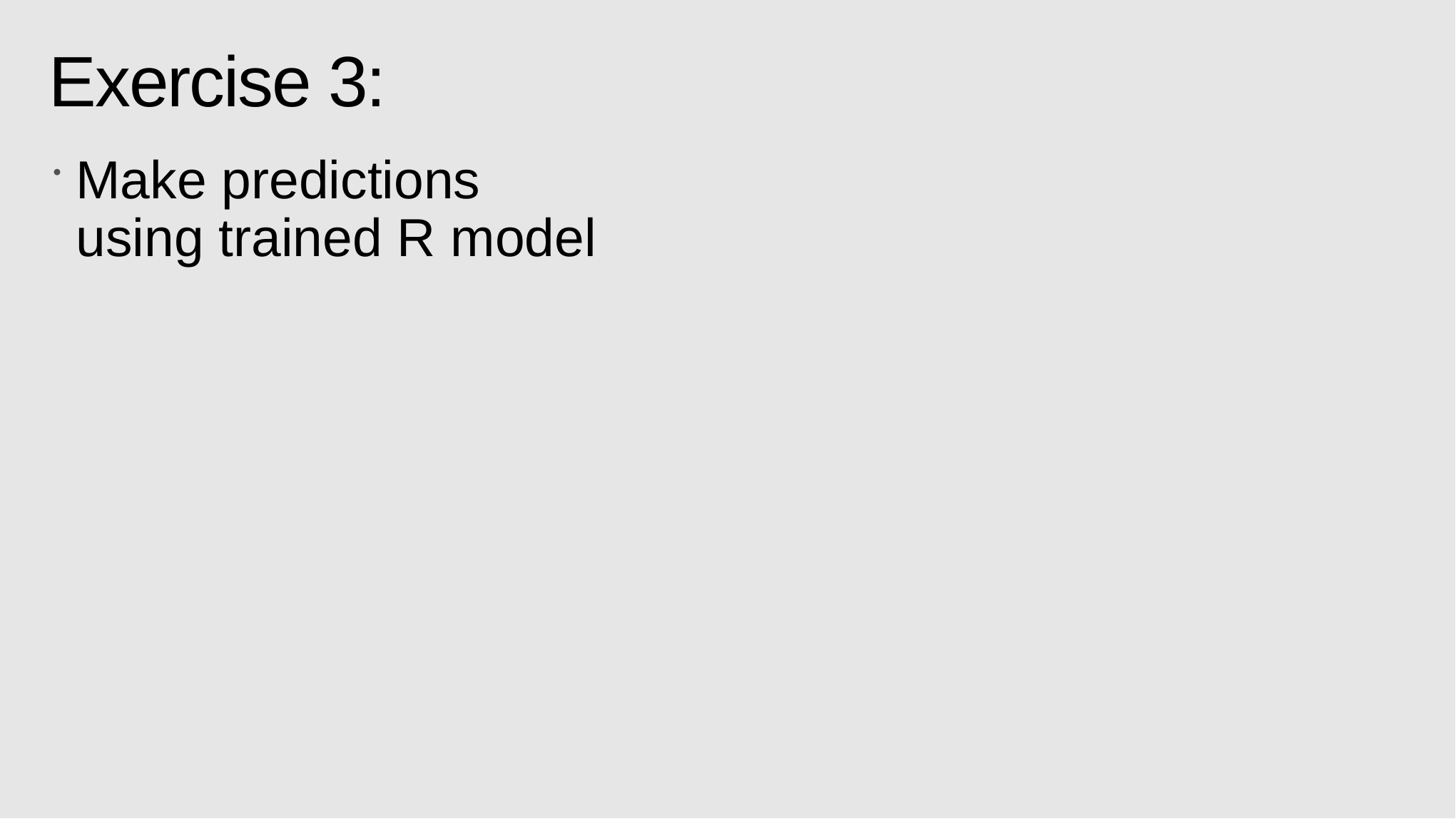

# Exercise 3:
Make predictions using trained R model